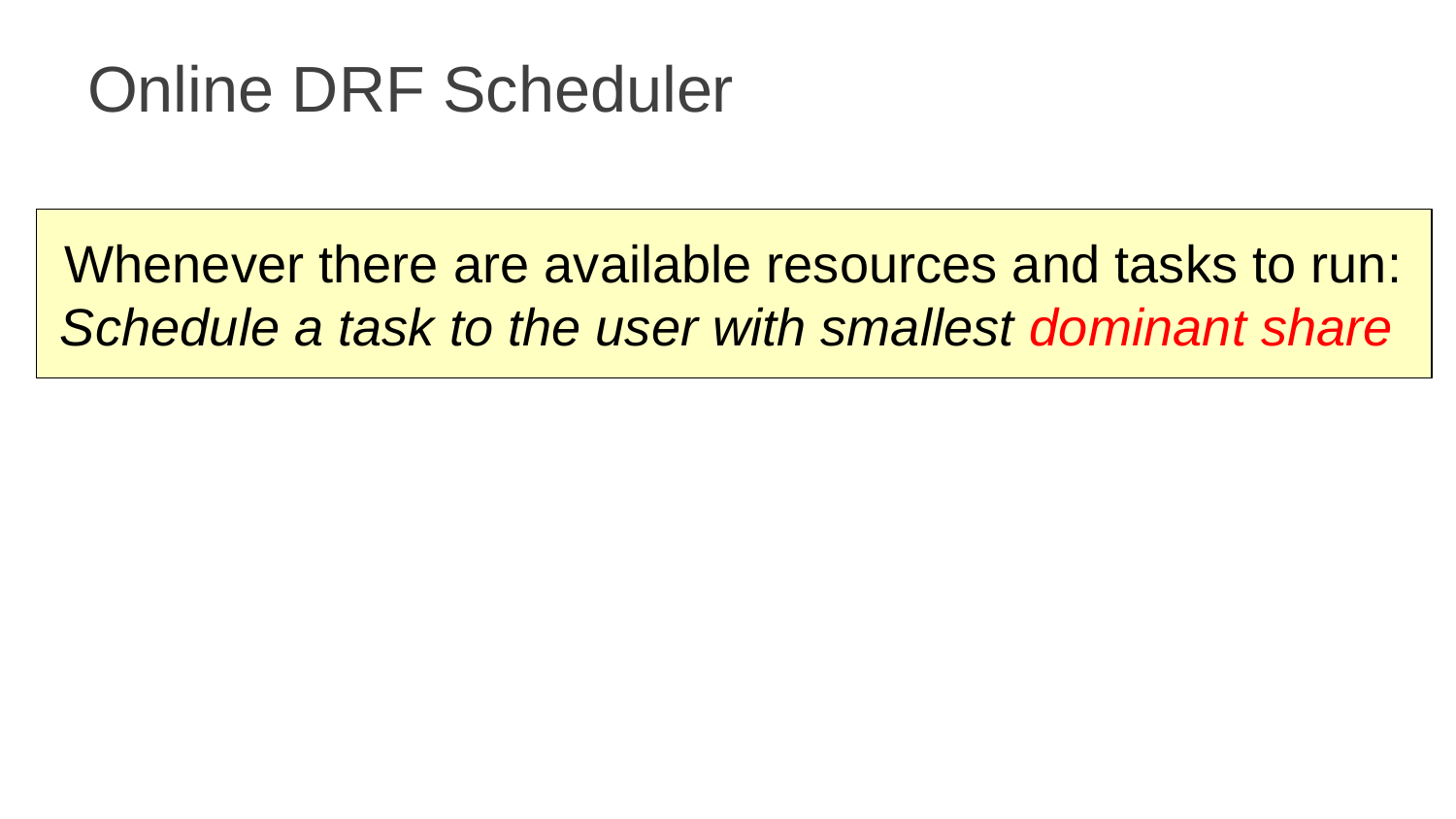

# Online DRF Scheduler

Whenever there are available resources and tasks to run:
Schedule a task to the user with smallest dominant share